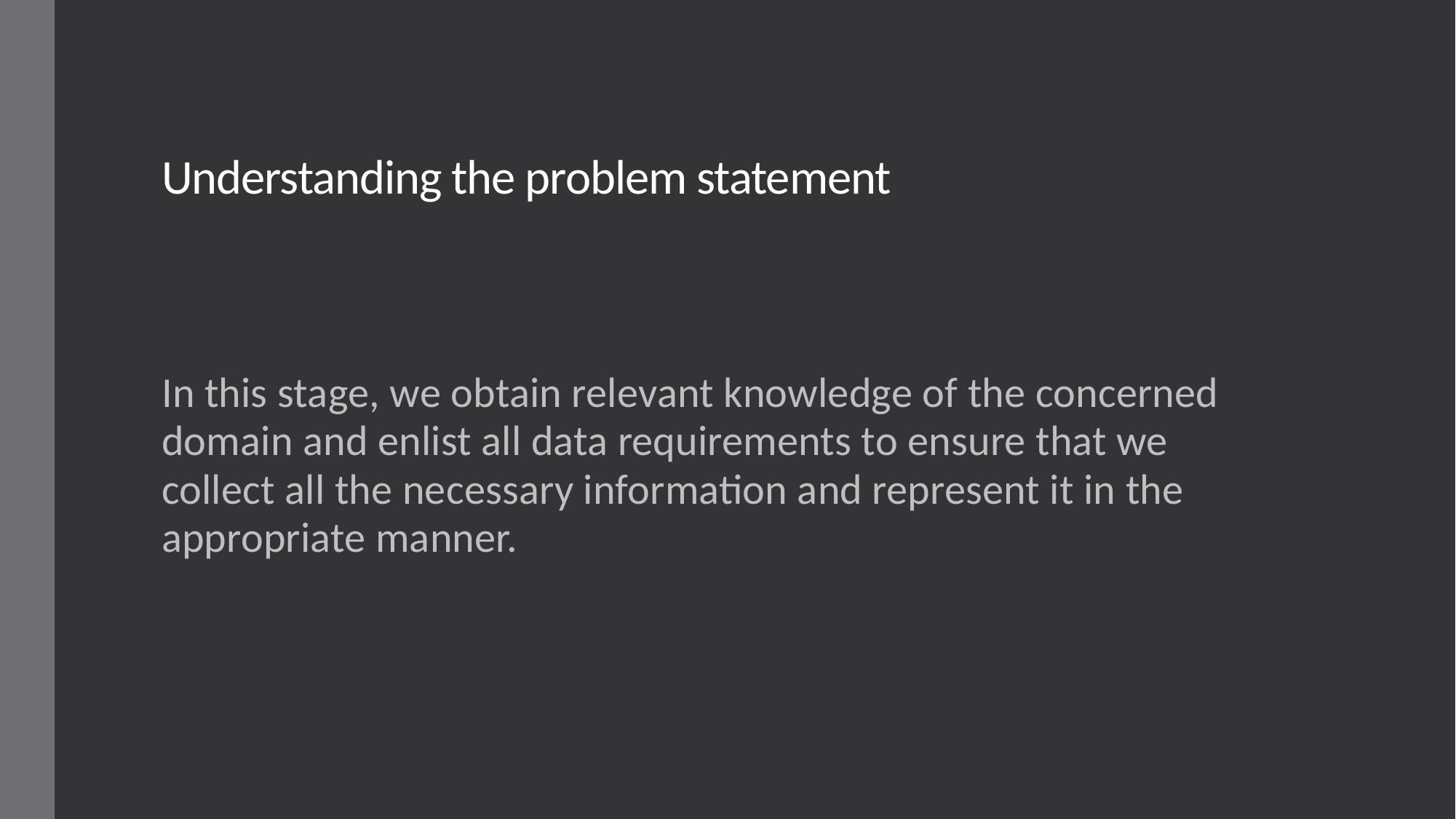

# Understanding the problem statement
In this stage, we obtain relevant knowledge of the concerned domain and enlist all data requirements to ensure that we collect all the necessary information and represent it in the appropriate manner.